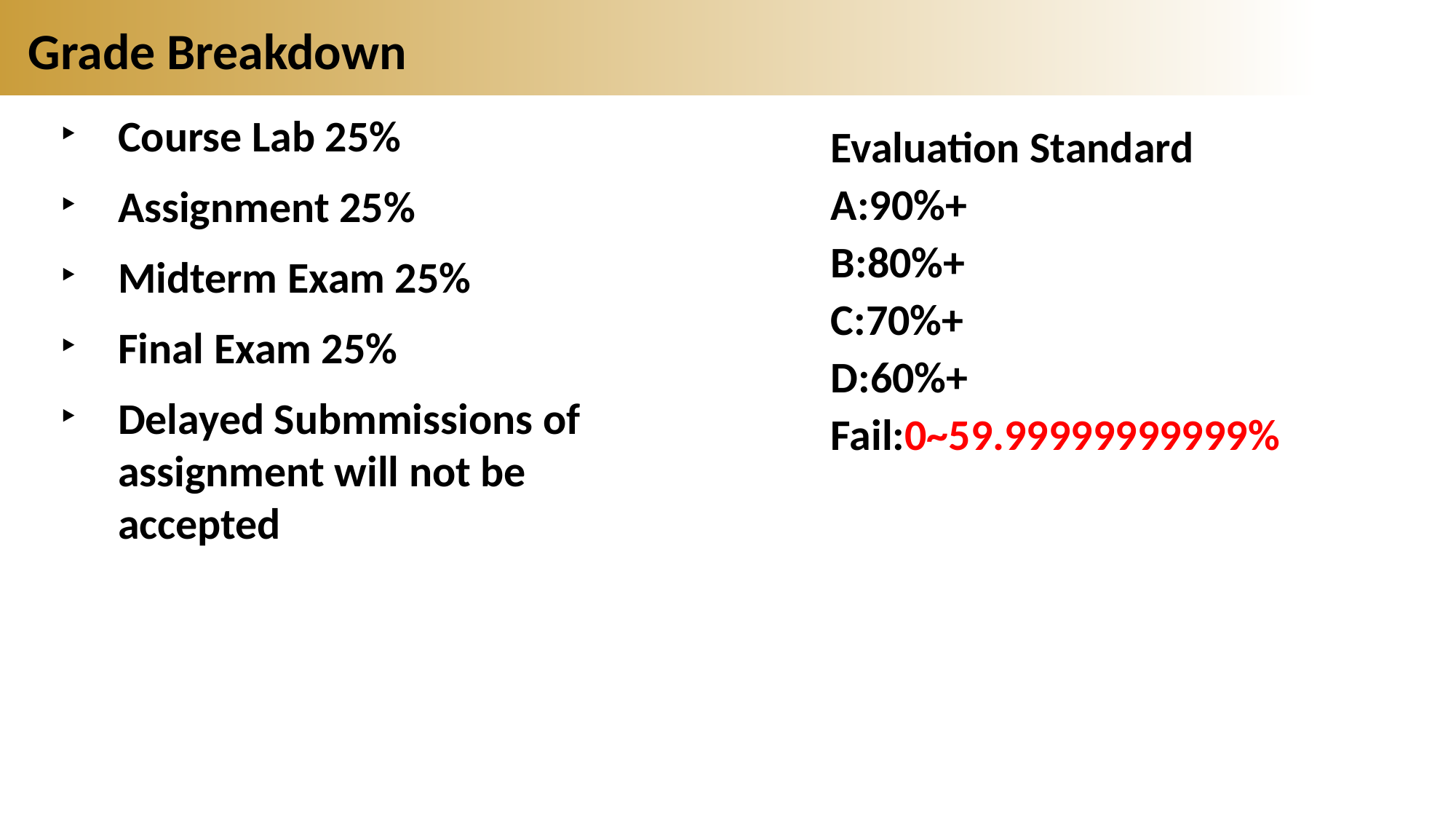

# Grade Breakdown
Course Lab 25%
Assignment 25%
Midterm Exam 25%
Final Exam 25%
Delayed Submmissions of assignment will not be accepted

Evaluation Standard
A:90%+
B:80%+
C:70%+
D:60%+
Fail:0~59.99999999999%

7